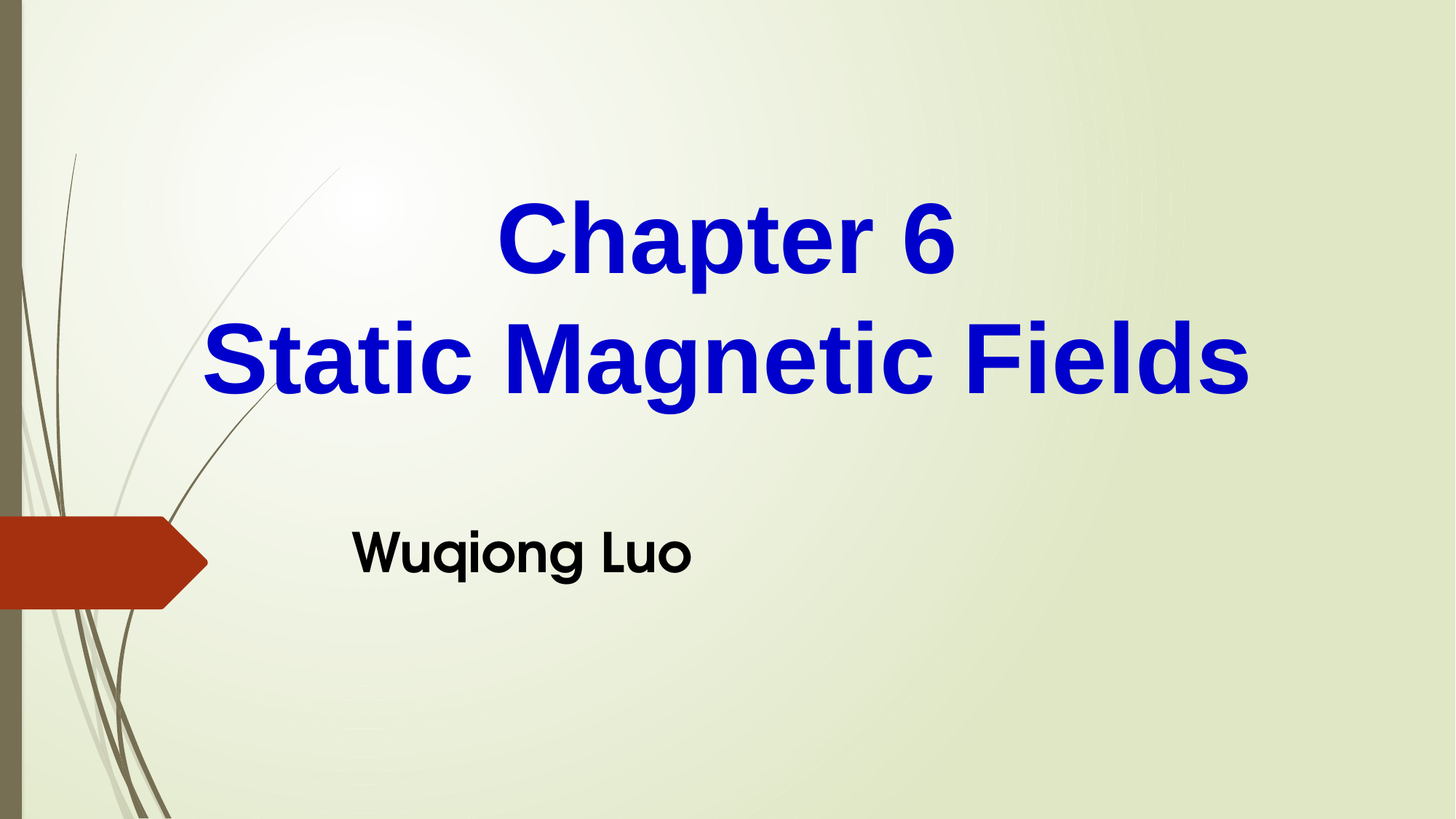

Chapter 6
Static Magnetic Fields
Wuqiong Luo